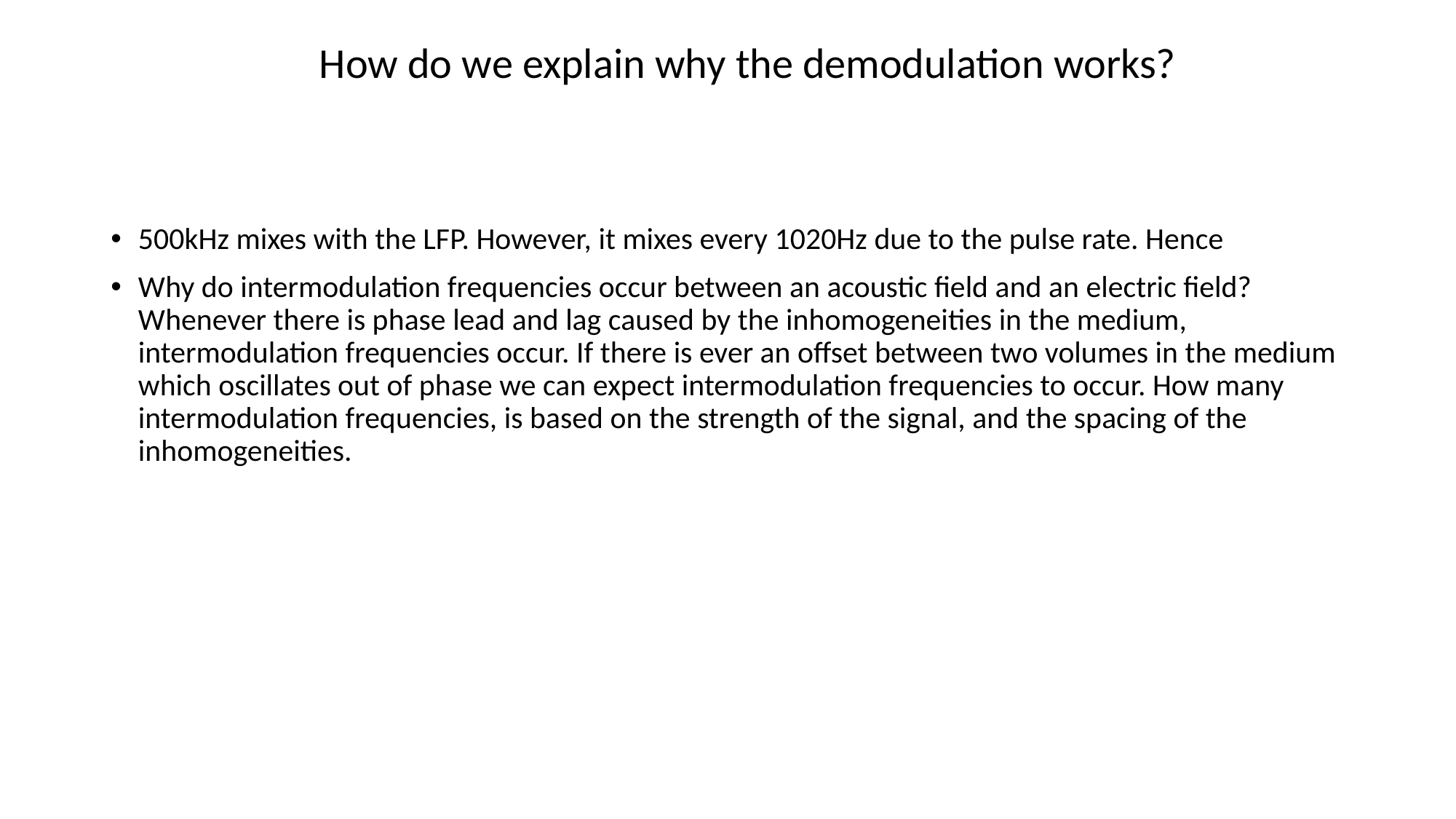

# How do we explain why the demodulation works?
500kHz mixes with the LFP. However, it mixes every 1020Hz due to the pulse rate. Hence
Why do intermodulation frequencies occur between an acoustic field and an electric field? Whenever there is phase lead and lag caused by the inhomogeneities in the medium, intermodulation frequencies occur. If there is ever an offset between two volumes in the medium which oscillates out of phase we can expect intermodulation frequencies to occur. How many intermodulation frequencies, is based on the strength of the signal, and the spacing of the inhomogeneities.